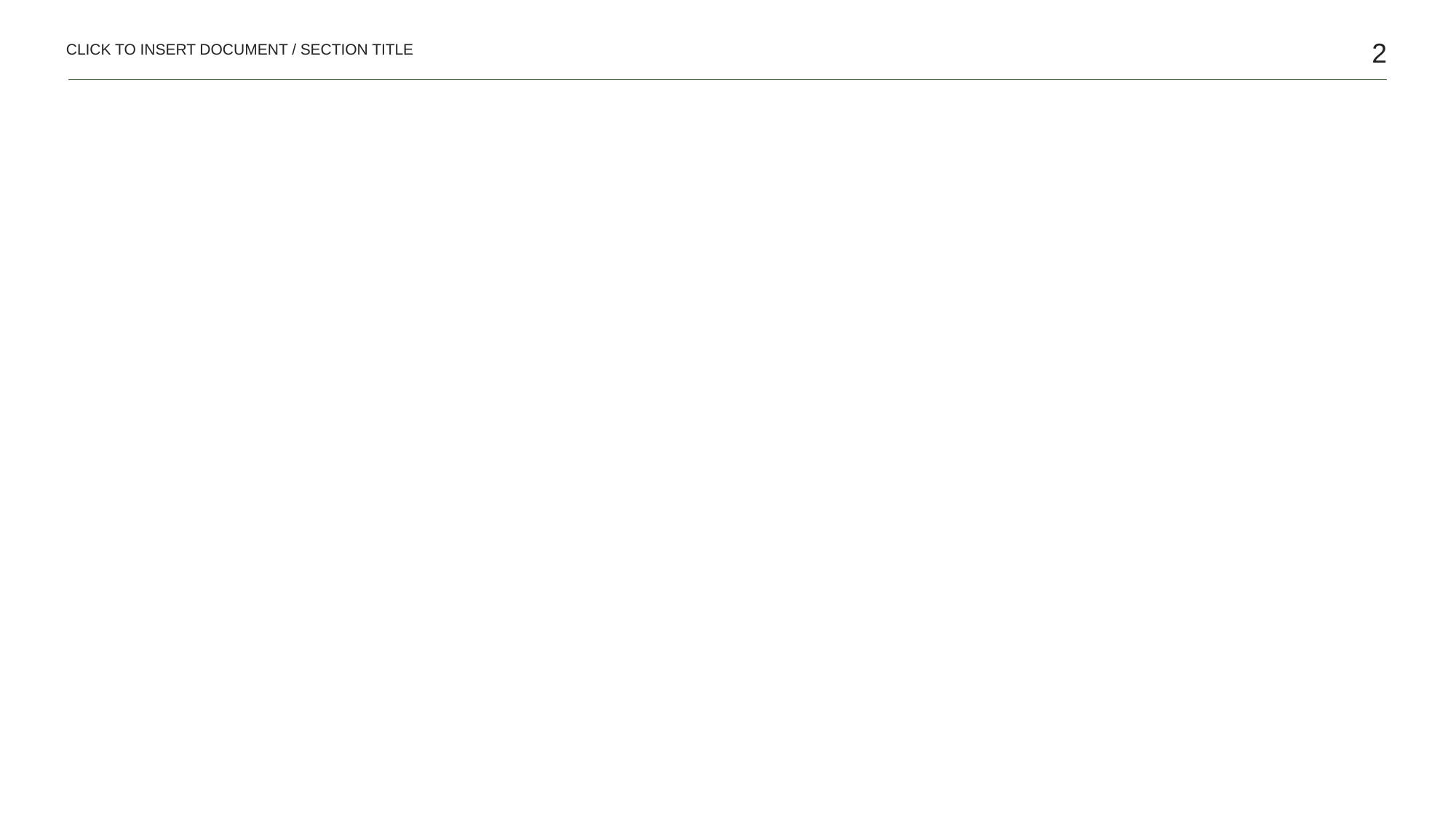

2
CLICK TO INSERT DOCUMENT / SECTION TITLE
#